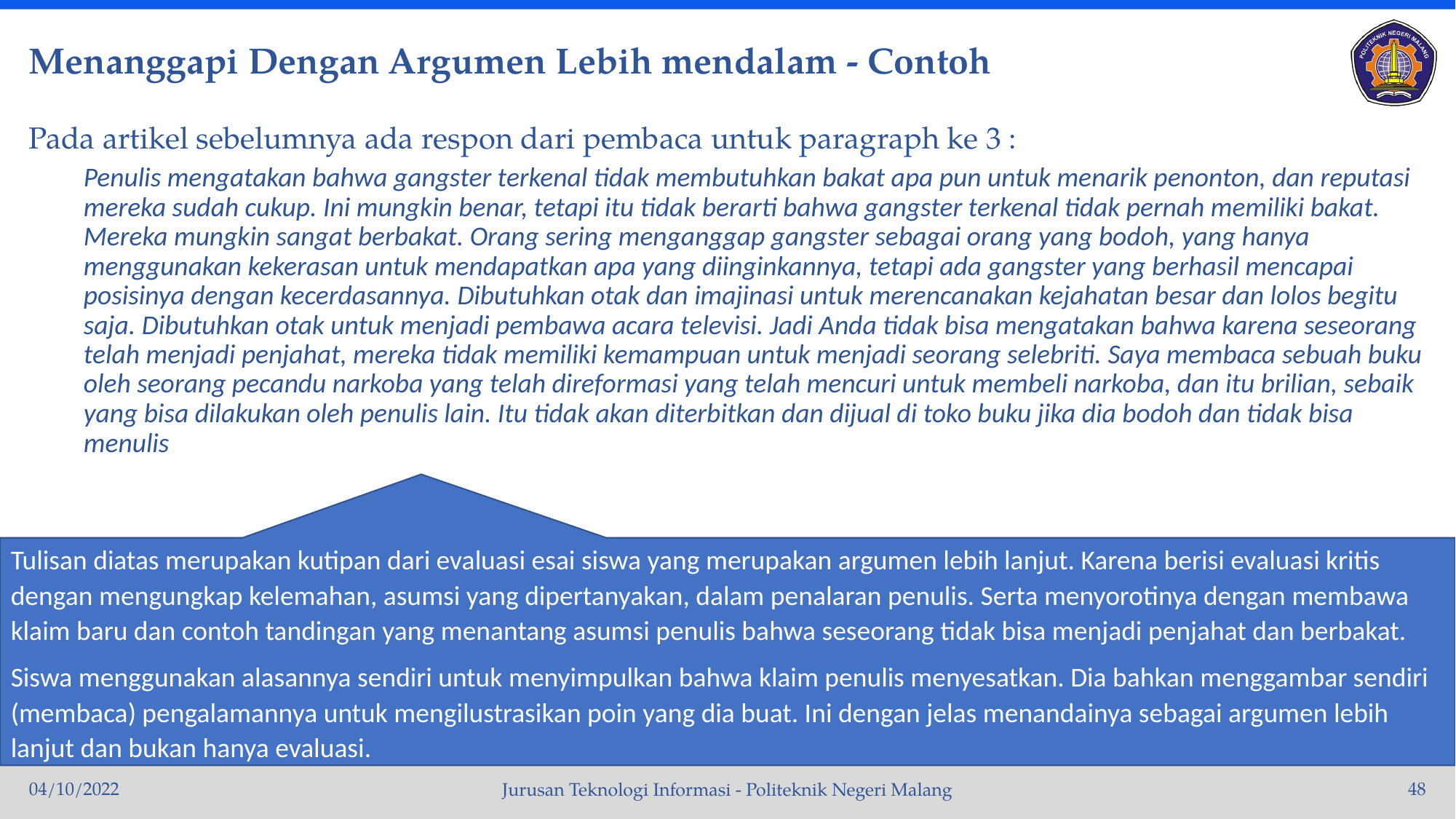

# Menanggapi Dengan Argumen Lebih mendalam - Contoh
Pada artikel sebelumnya ada respon dari pembaca untuk paragraph ke 3 :
Penulis mengatakan bahwa gangster terkenal tidak membutuhkan bakat apa pun untuk menarik penonton, dan reputasi mereka sudah cukup. Ini mungkin benar, tetapi itu tidak berarti bahwa gangster terkenal tidak pernah memiliki bakat. Mereka mungkin sangat berbakat. Orang sering menganggap gangster sebagai orang yang bodoh, yang hanya menggunakan kekerasan untuk mendapatkan apa yang diinginkannya, tetapi ada gangster yang berhasil mencapai posisinya dengan kecerdasannya. Dibutuhkan otak dan imajinasi untuk merencanakan kejahatan besar dan lolos begitu saja. Dibutuhkan otak untuk menjadi pembawa acara televisi. Jadi Anda tidak bisa mengatakan bahwa karena seseorang telah menjadi penjahat, mereka tidak memiliki kemampuan untuk menjadi seorang selebriti. Saya membaca sebuah buku oleh seorang pecandu narkoba yang telah direformasi yang telah mencuri untuk membeli narkoba, dan itu brilian, sebaik yang bisa dilakukan oleh penulis lain. Itu tidak akan diterbitkan dan dijual di toko buku jika dia bodoh dan tidak bisa menulis

Tulisan diatas merupakan kutipan dari evaluasi esai siswa yang merupakan argumen lebih lanjut. Karena berisi evaluasi kritis dengan mengungkap kelemahan, asumsi yang dipertanyakan, dalam penalaran penulis. Serta menyorotinya dengan membawa klaim baru dan contoh tandingan yang menantang asumsi penulis bahwa seseorang tidak bisa menjadi penjahat dan berbakat.
Siswa menggunakan alasannya sendiri untuk menyimpulkan bahwa klaim penulis menyesatkan. Dia bahkan menggambar sendiri (membaca) pengalamannya untuk mengilustrasikan poin yang dia buat. Ini dengan jelas menandainya sebagai argumen lebih lanjut dan bukan hanya evaluasi.
04/10/2022
48
Jurusan Teknologi Informasi - Politeknik Negeri Malang